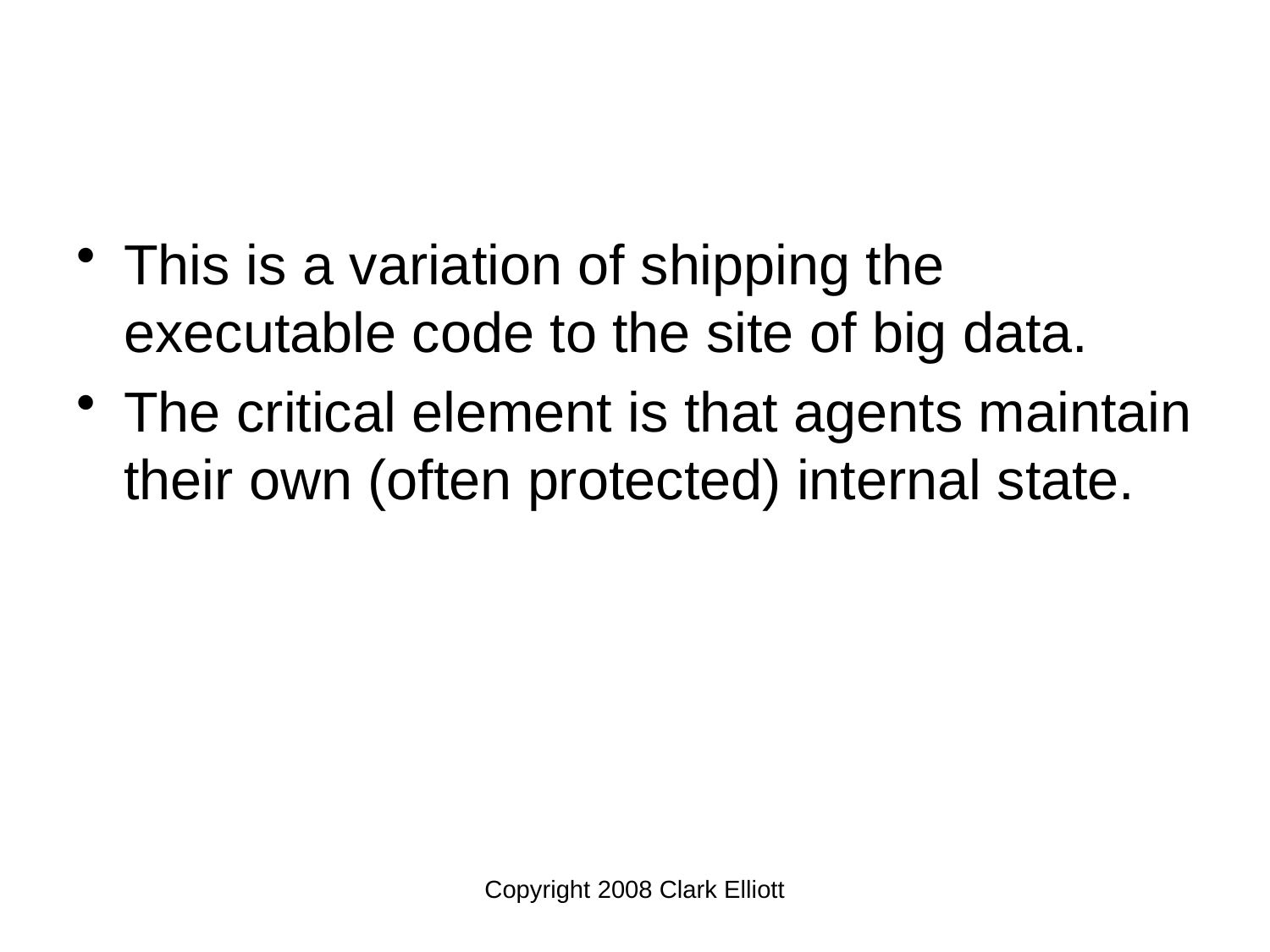

#
This is a variation of shipping the executable code to the site of big data.
The critical element is that agents maintain their own (often protected) internal state.

Copyright 2008 Clark Elliott